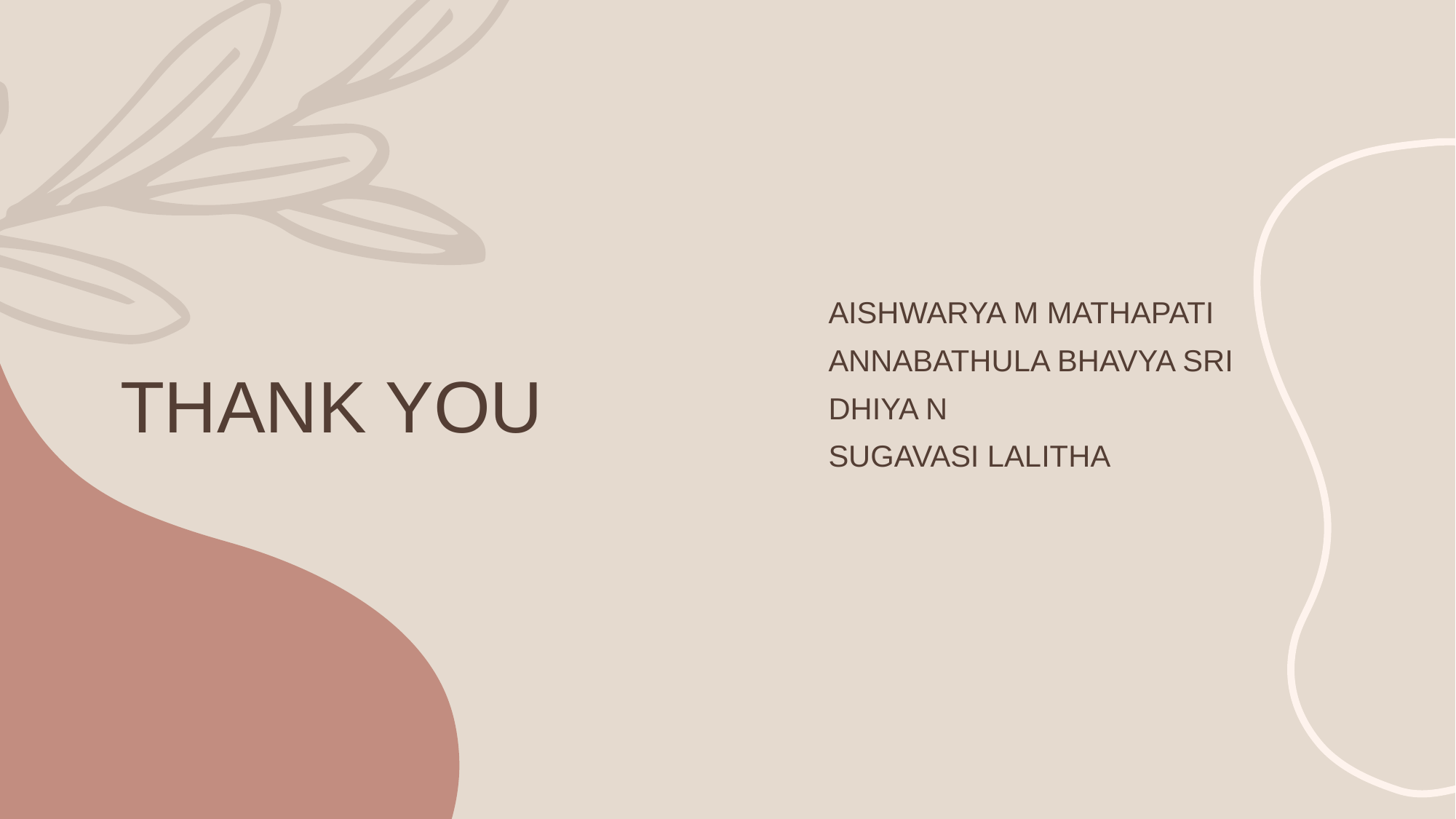

# THANK YOU
Aishwarya M MATHAPATI
ANNABATHULA BHAVYA SRI
DHIYA N
SUGAVASI LALITHA